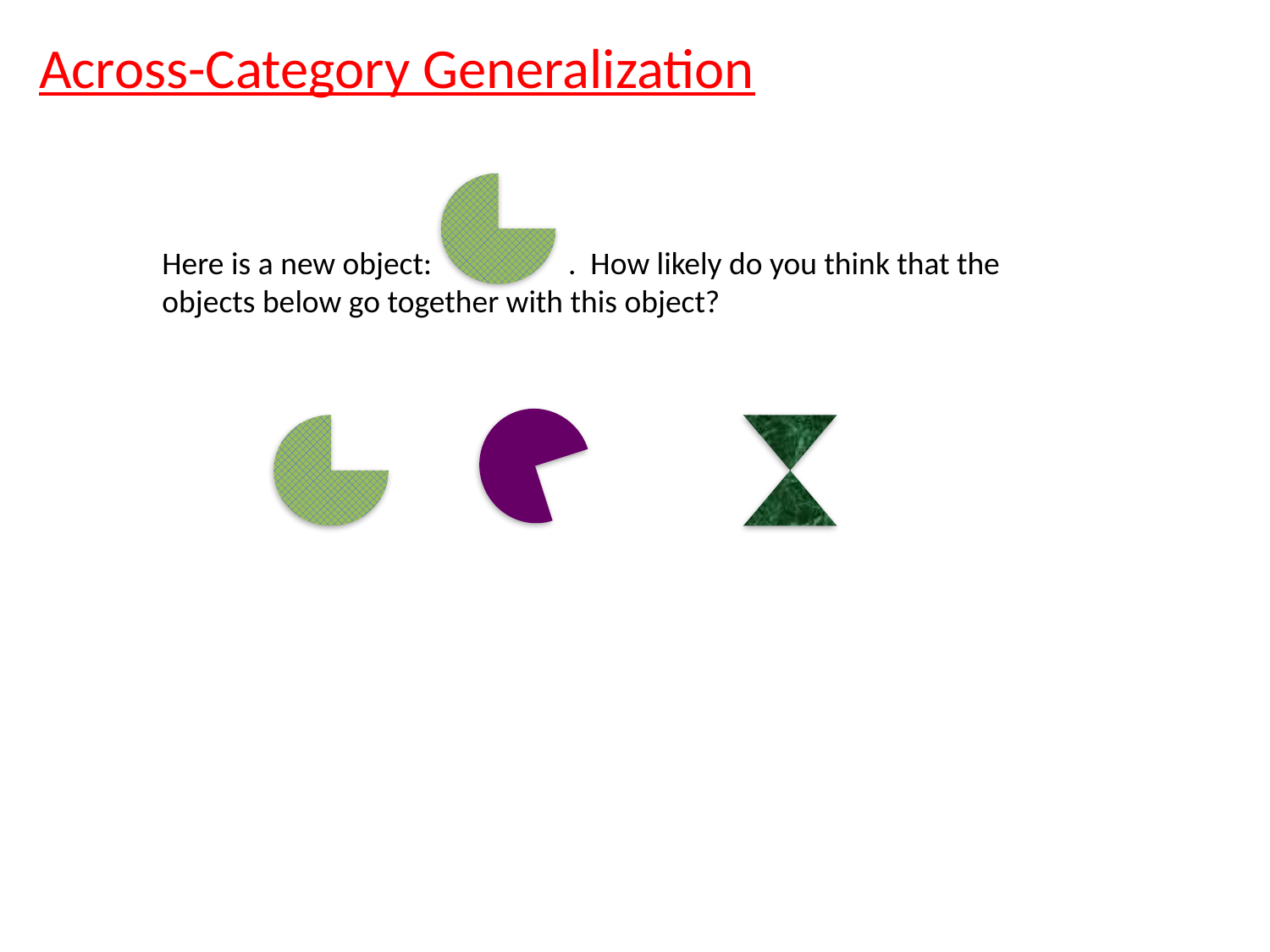

Across-Category Generalization

Here is a new object:                   .  How likely do you think that the objects below go together with this object?